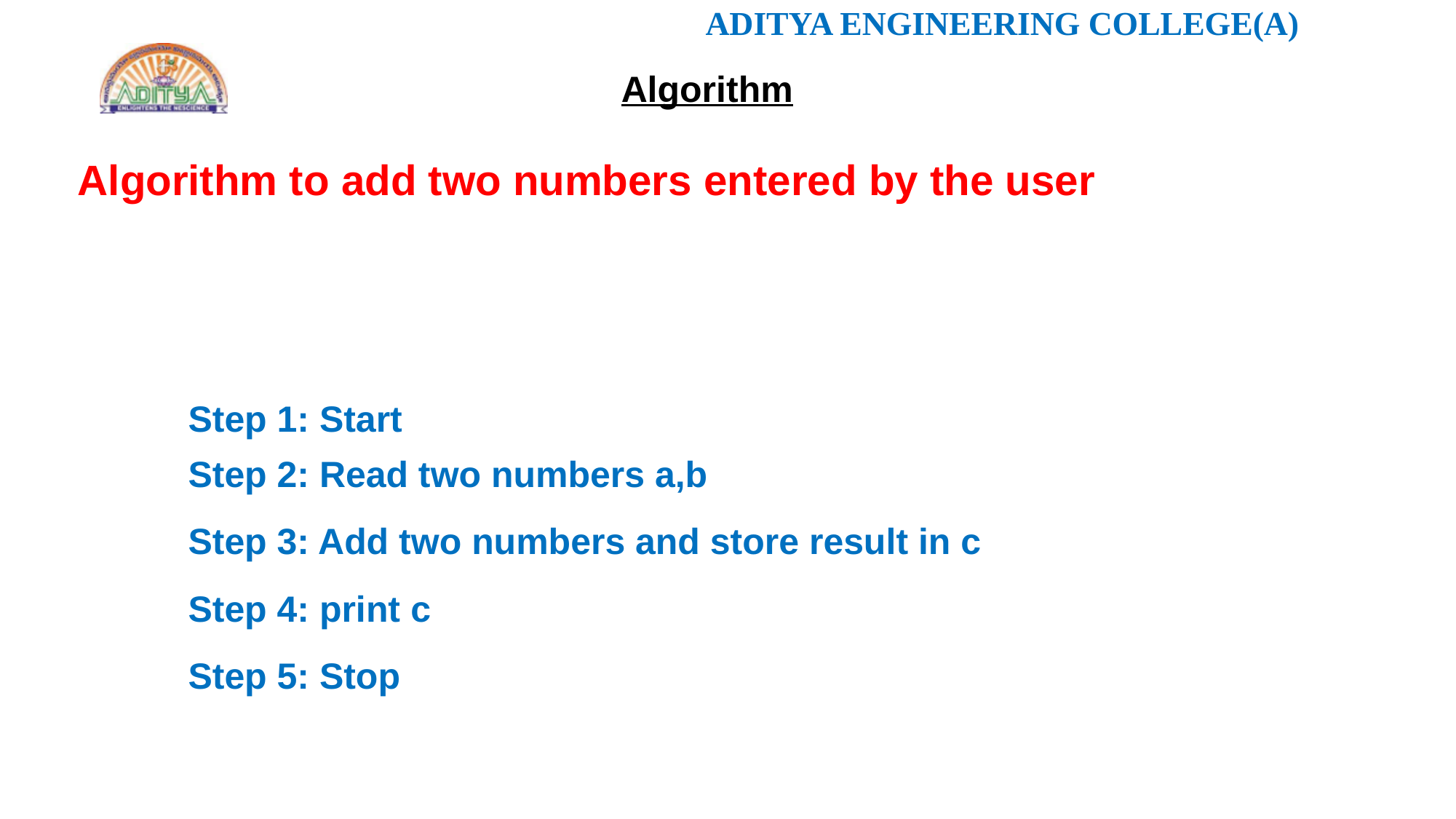

Algorithm
Algorithm to add two numbers entered by the user
Step 1: Start
Step 2: Read two numbers a,b
Step 3: Add two numbers and store result in c
Step 4: print c
Step 5: Stop